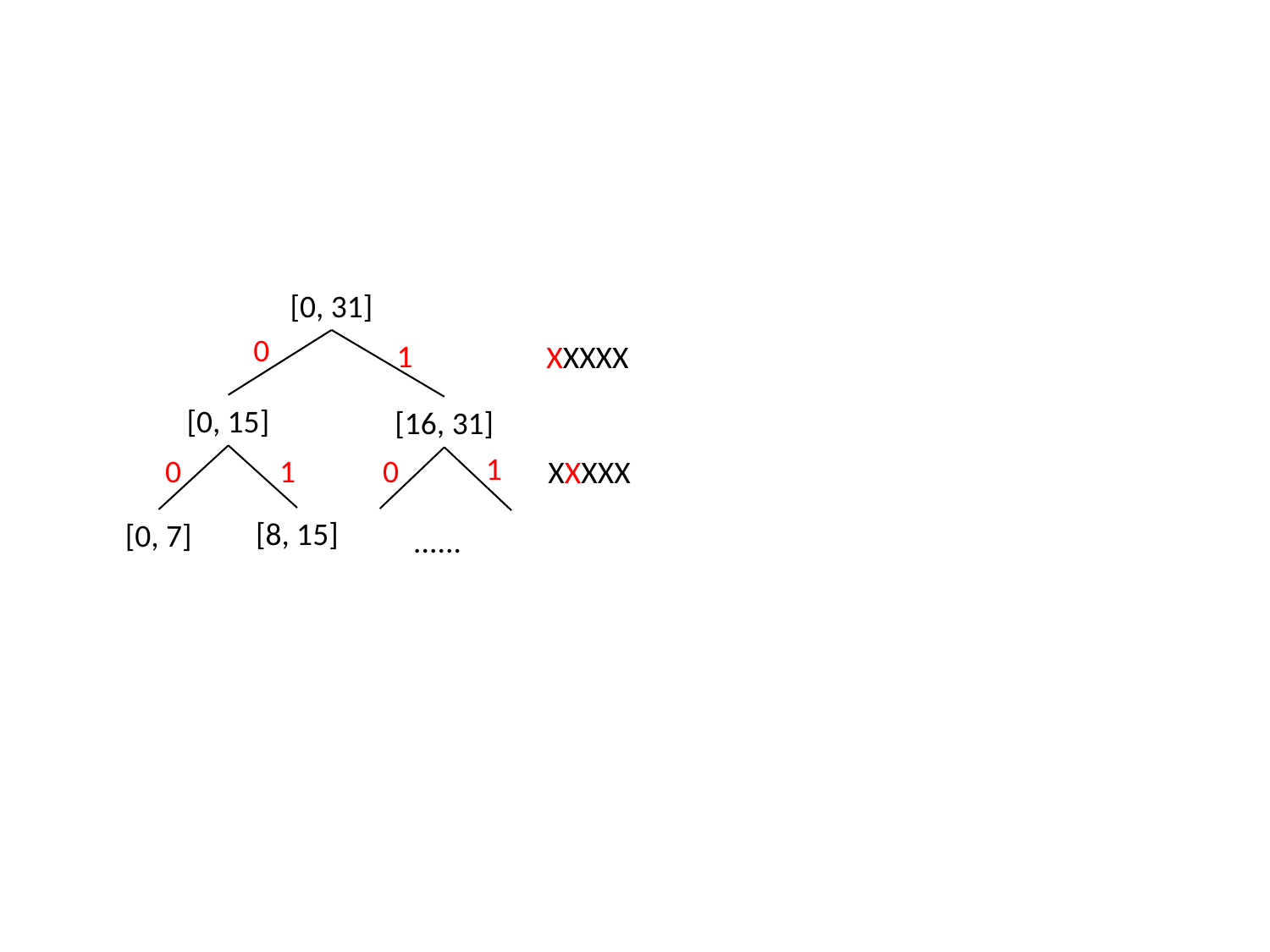

#
[0, 31]
0
1
XXXXX
[0, 15]
[16, 31]
1
1
0
0
XXXXX
[8, 15]
[0, 7]
......